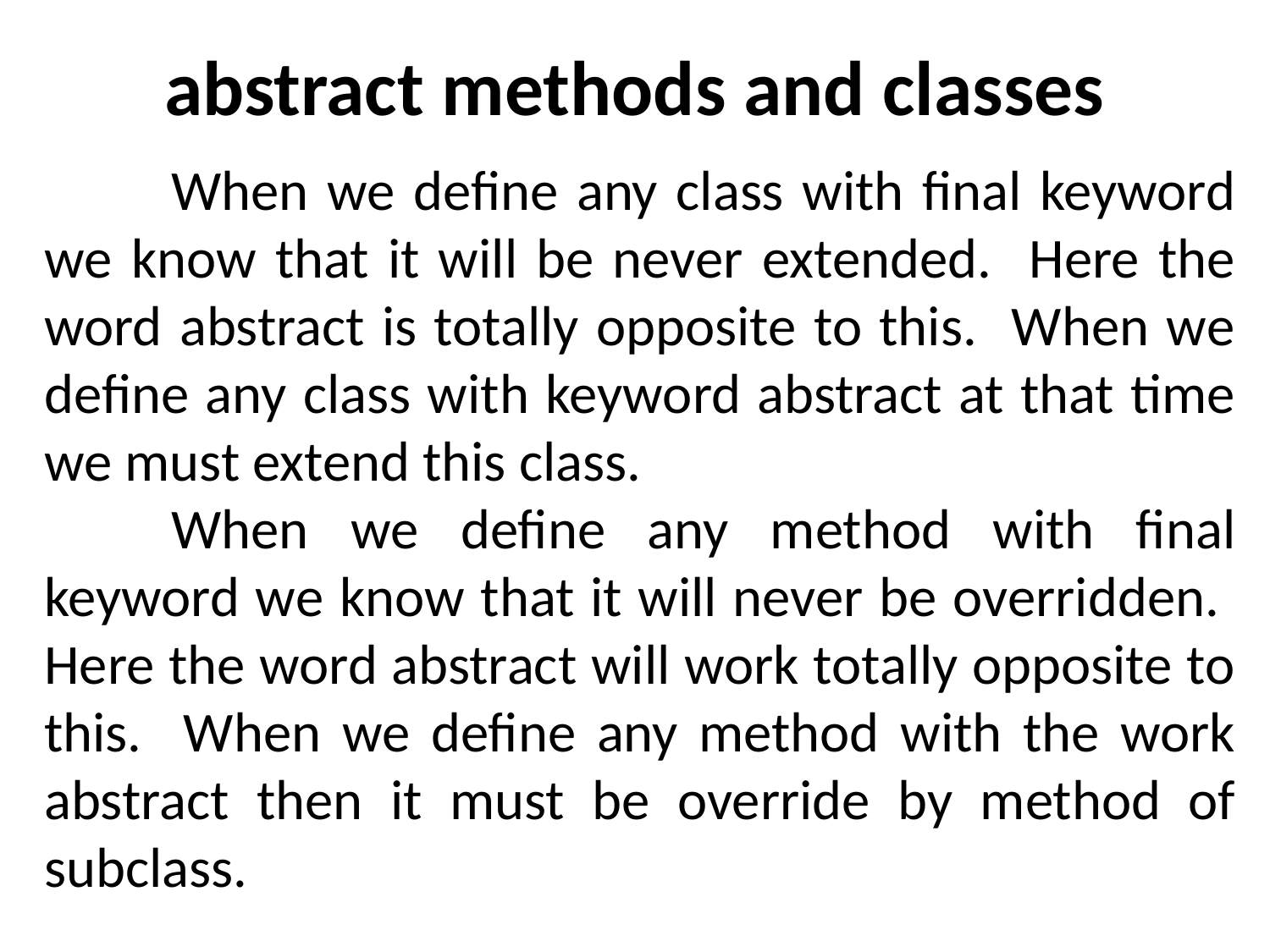

# abstract methods and classes
	When we define any class with final keyword we know that it will be never extended.  Here the word abstract is totally opposite to this.  When we define any class with keyword abstract at that time we must extend this class.
	When we define any method with final keyword we know that it will never be overridden.  Here the word abstract will work totally opposite to this.  When we define any method with the work abstract then it must be override by method of subclass.